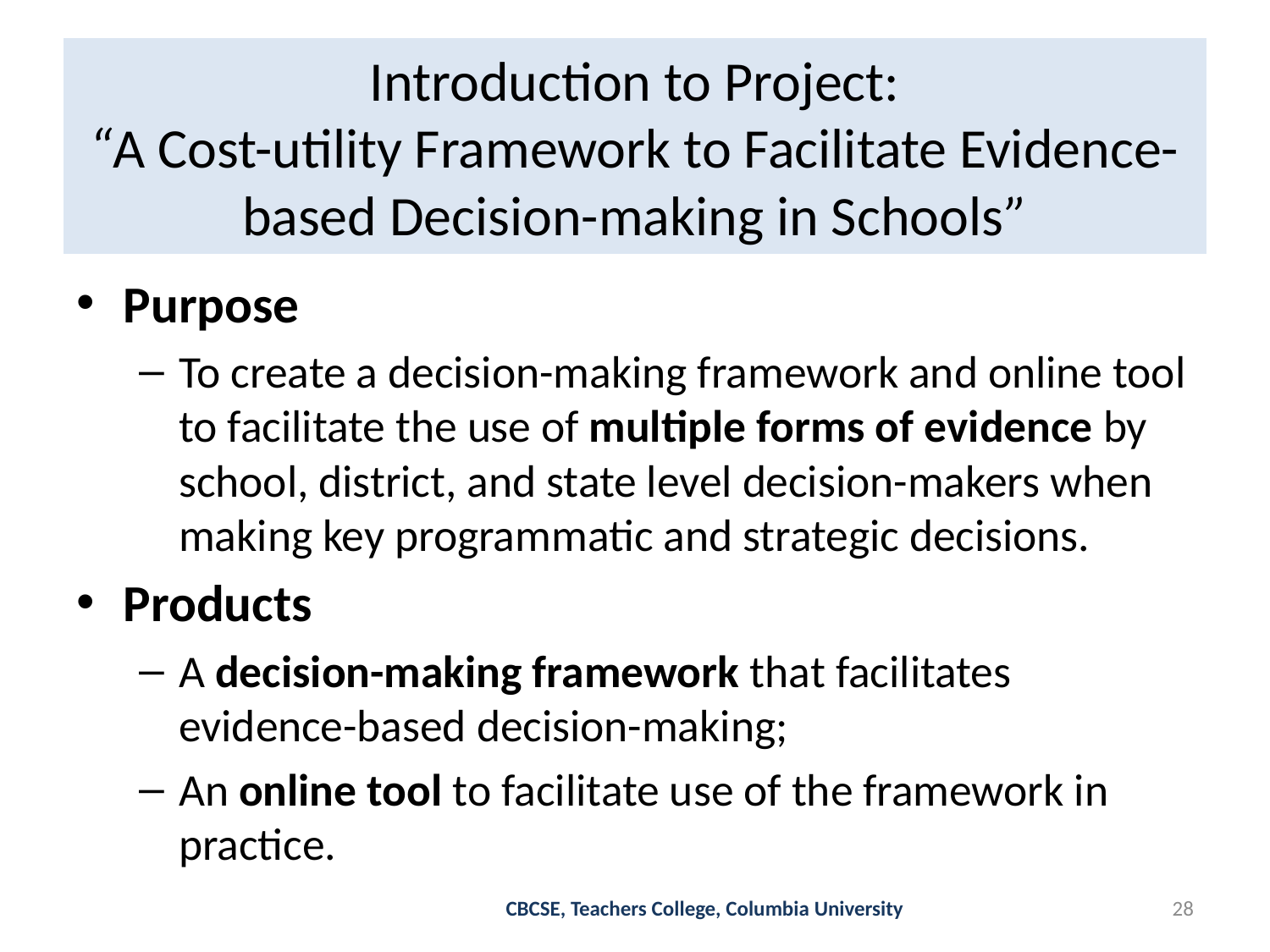

# Introduction to Project: “A Cost-utility Framework to Facilitate Evidence-based Decision-making in Schools”
Purpose
To create a decision-making framework and online tool to facilitate the use of multiple forms of evidence by school, district, and state level decision-makers when making key programmatic and strategic decisions.
Products
A decision-making framework that facilitates evidence-based decision-making;
An online tool to facilitate use of the framework in practice.
CBCSE, Teachers College, Columbia University
28